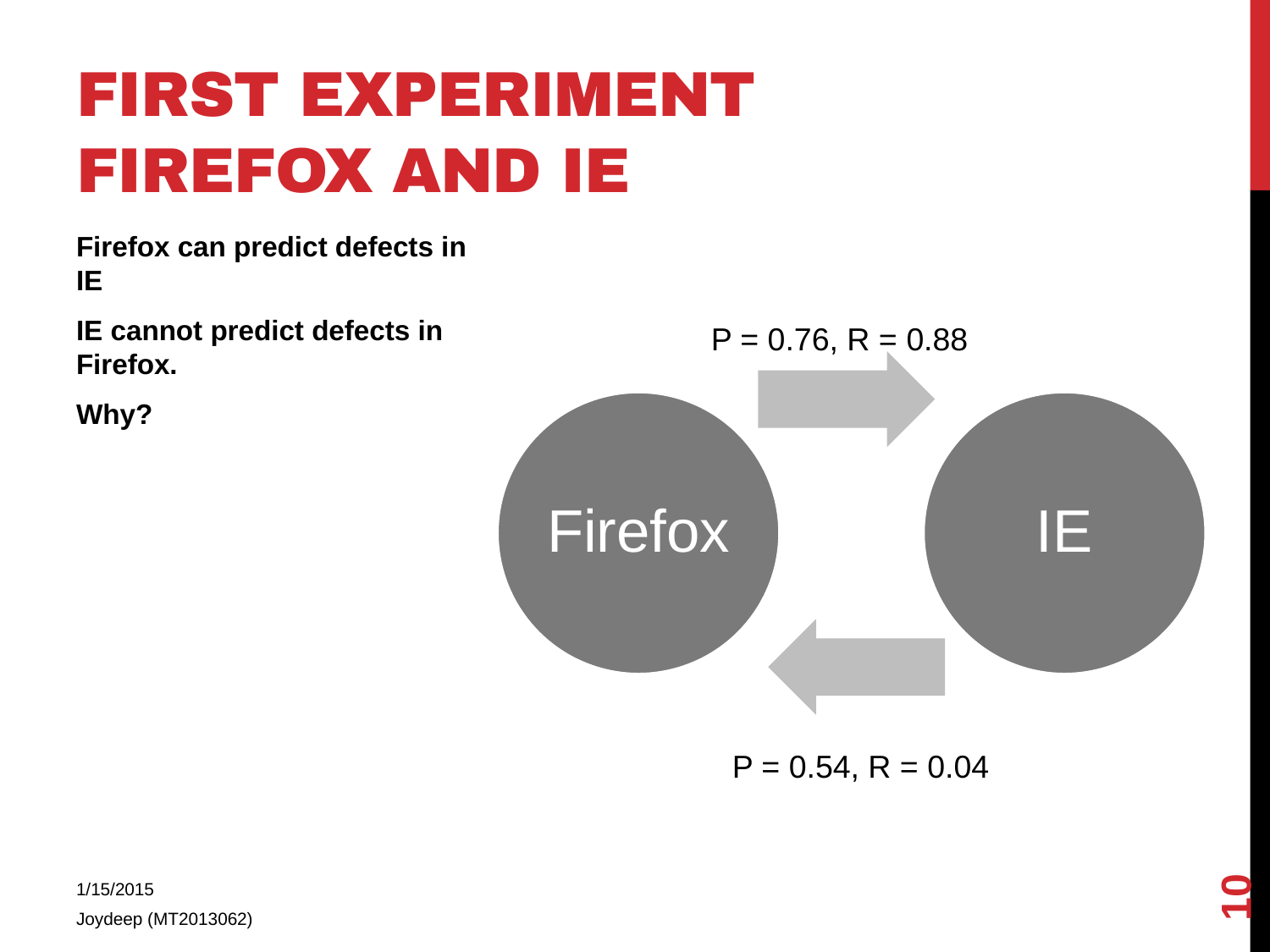

# First experiment Firefox and IE
Firefox can predict defects in IE
IE cannot predict defects in Firefox.
Why?
Firefox

IE

P = 0.76, R = 0.88
P = 0.54, R = 0.04
10
1/15/2015
Joydeep (MT2013062)